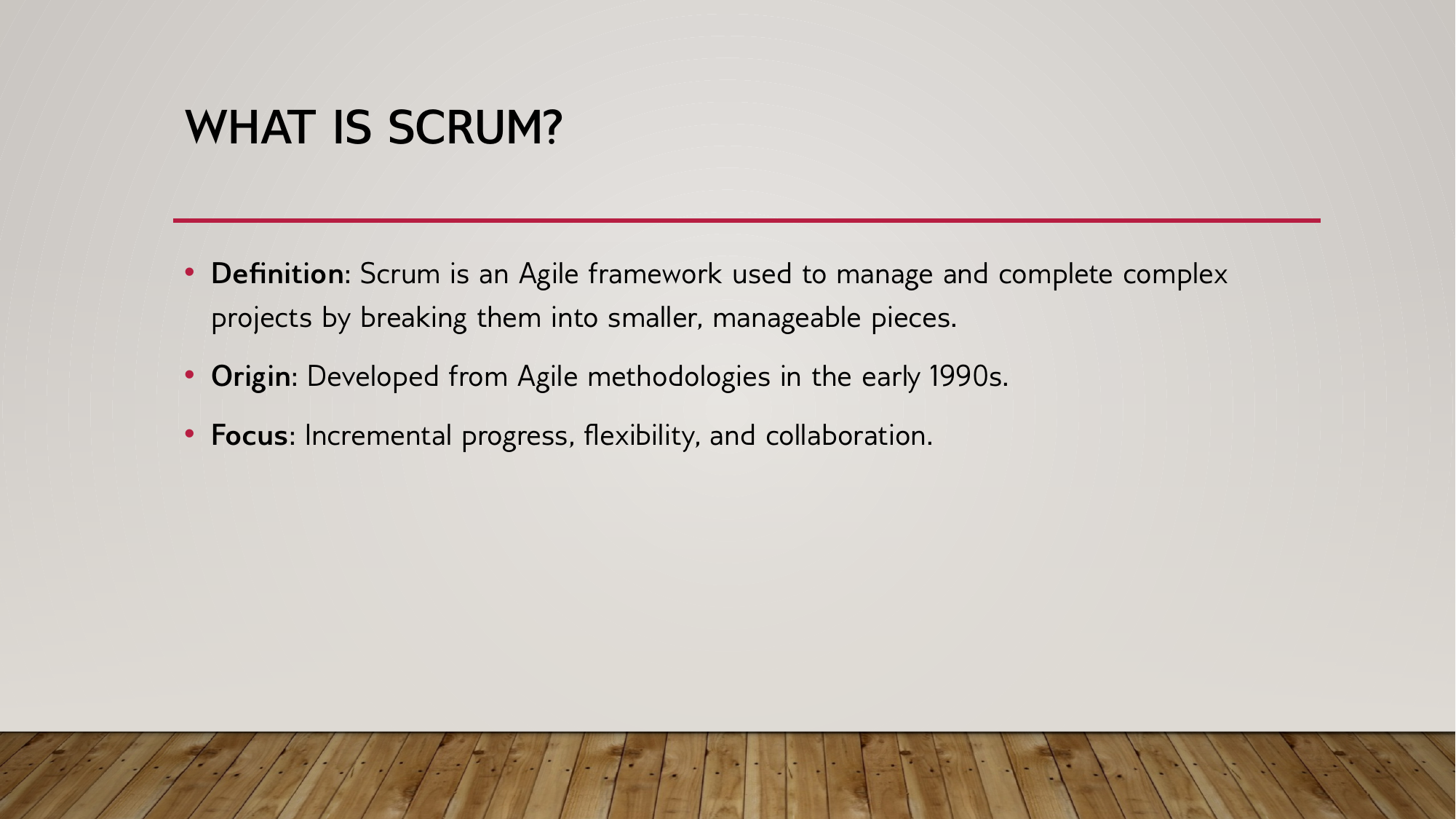

# What is scrum?
Definition: Scrum is an Agile framework used to manage and complete complex projects by breaking them into smaller, manageable pieces.
Origin: Developed from Agile methodologies in the early 1990s.
Focus: Incremental progress, flexibility, and collaboration.